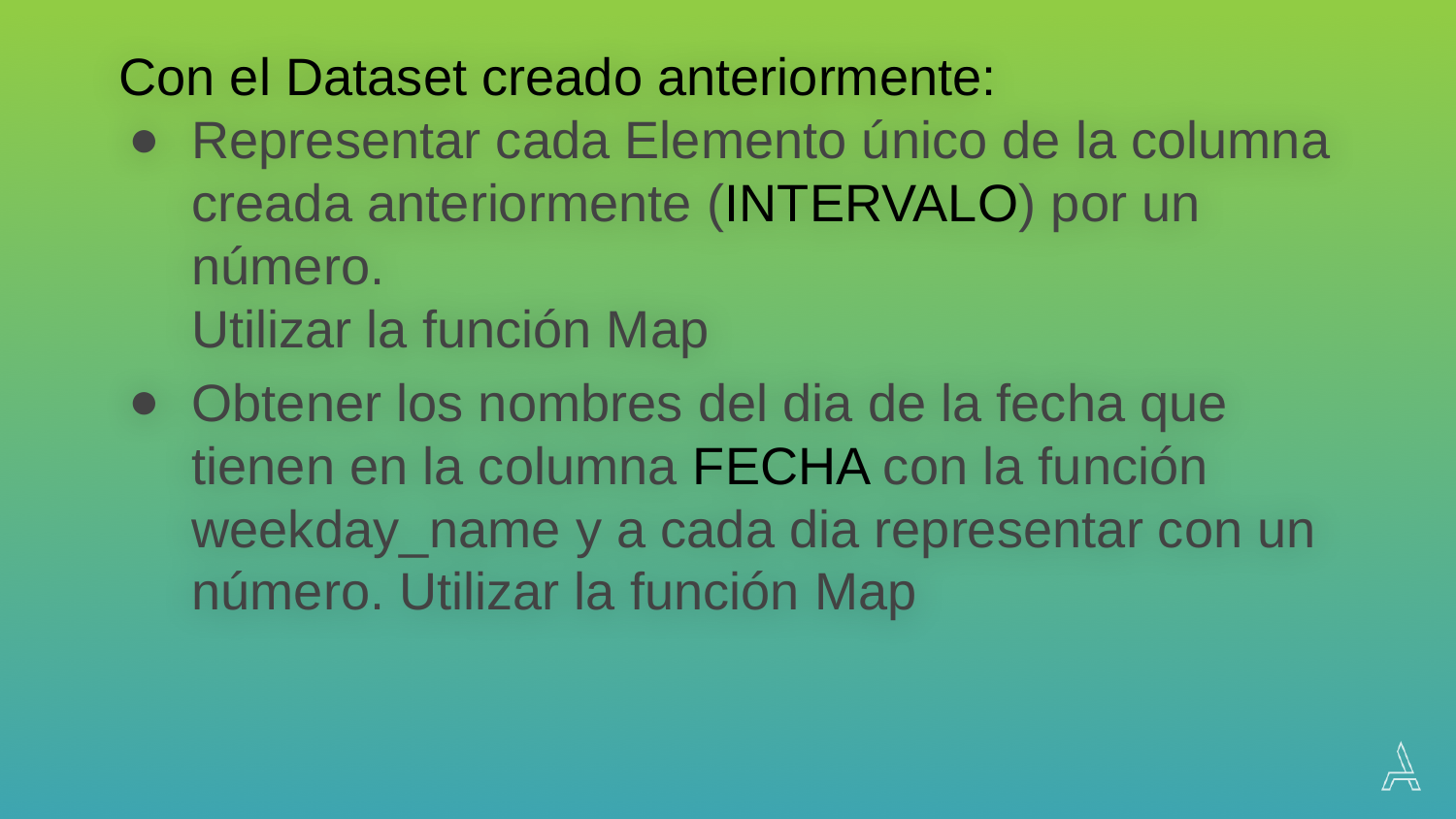

Con el Dataset creado anteriormente:
Representar cada Elemento único de la columna creada anteriormente (INTERVALO) por un número.
Utilizar la función Map
Obtener los nombres del dia de la fecha que tienen en la columna FECHA con la función weekday_name y a cada dia representar con un número. Utilizar la función Map